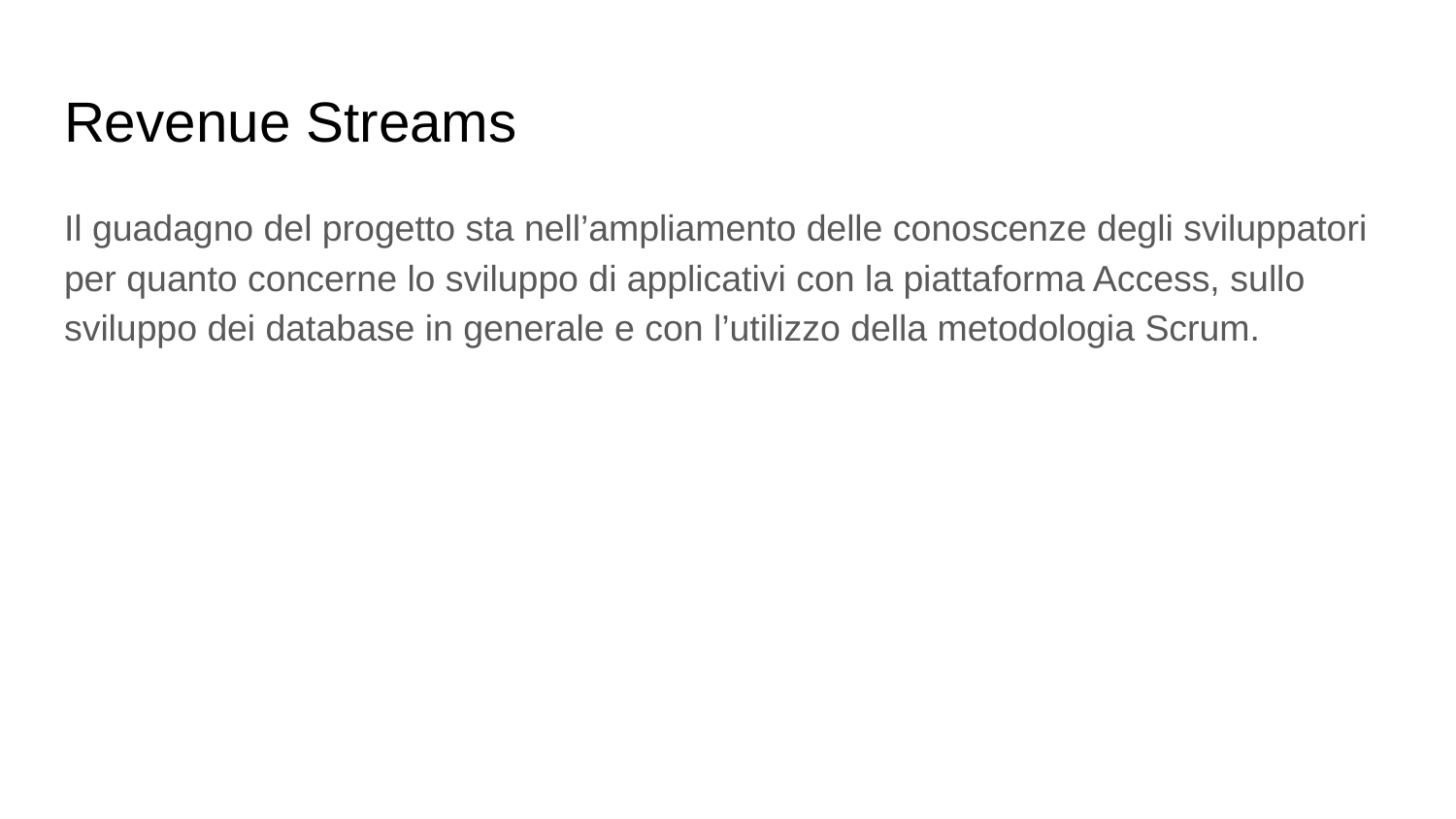

# Revenue Streams
Il guadagno del progetto sta nell’ampliamento delle conoscenze degli sviluppatori per quanto concerne lo sviluppo di applicativi con la piattaforma Access, sullo sviluppo dei database in generale e con l’utilizzo della metodologia Scrum.